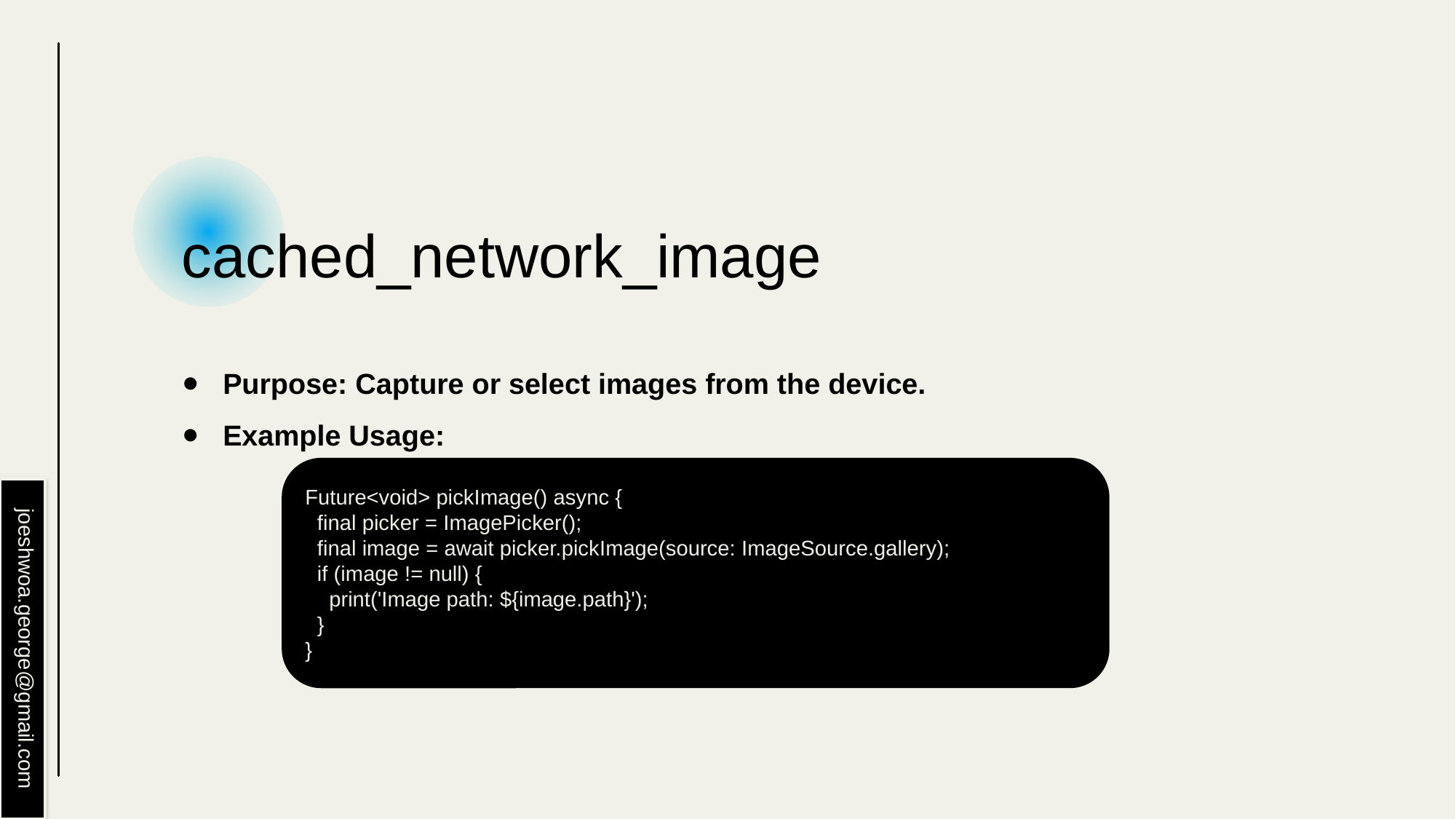

# cached_network_image
Purpose: Capture or select images from the device.
Example Usage:
Future<void> pickImage() async {
  final picker = ImagePicker();
  final image = await picker.pickImage(source: ImageSource.gallery);
  if (image != null) {
    print('Image path: ${image.path}');
  }
}
joeshwoa.george@gmail.com